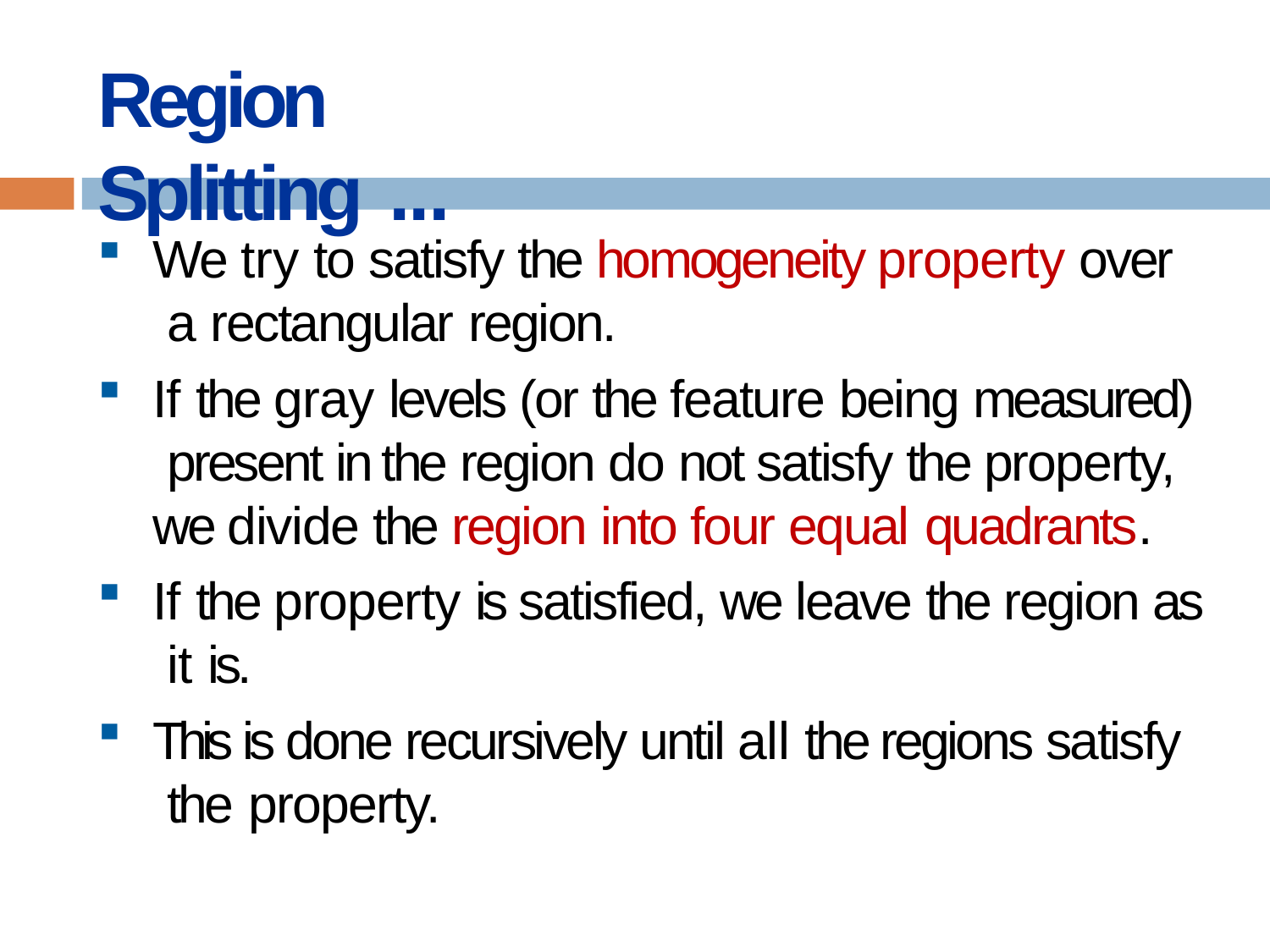

# Region Splitting ...
We try to satisfy the homogeneity property over  a rectangular region.
If the gray levels (or the feature being measured)  present in the region do not satisfy the property,  we divide the region into four equal quadrants.
If the property is satisfied, we leave the region as  it is.
This is done recursively until all the regions satisfy  the property.